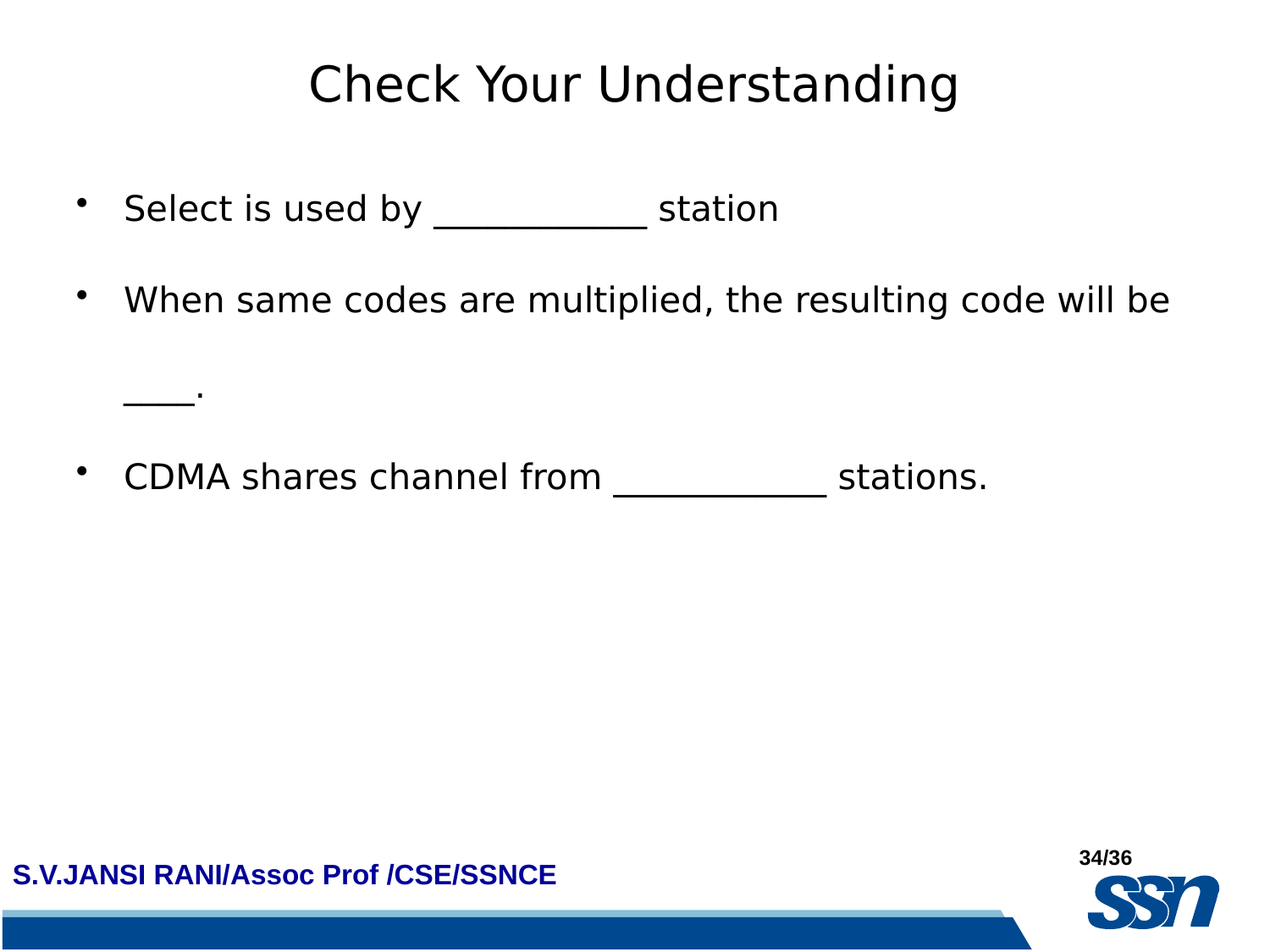

# Check Your Understanding
Select is used by ____________ station
When same codes are multiplied, the resulting code will be ____.
CDMA shares channel from ____________ stations.